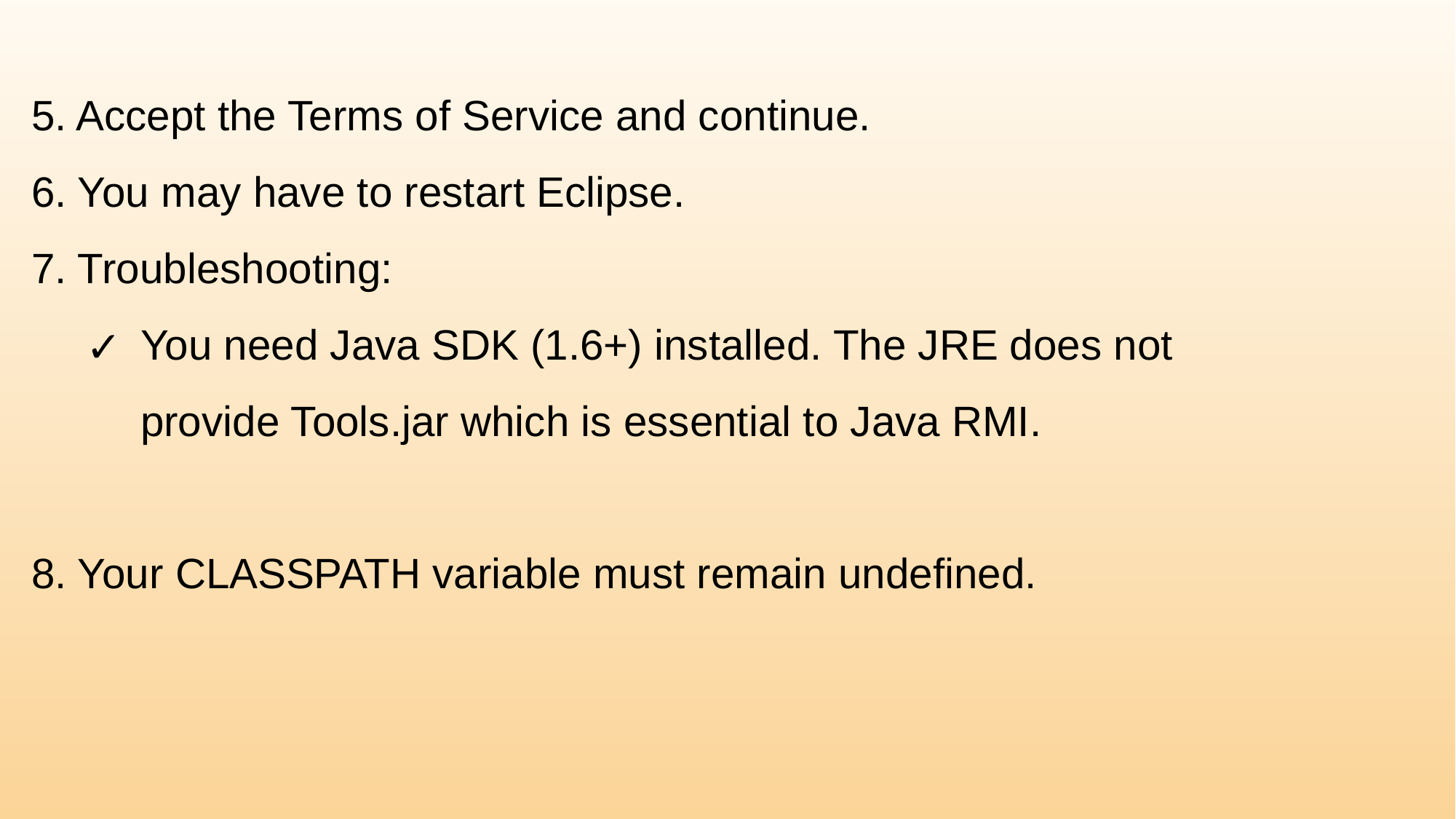

5. Accept the Terms of Service and continue.
6. You may have to restart Eclipse.
7. Troubleshooting:
You need Java SDK (1.6+) installed. The JRE does not provide Tools.jar which is essential to Java RMI.

8. Your CLASSPATH variable must remain undefined.